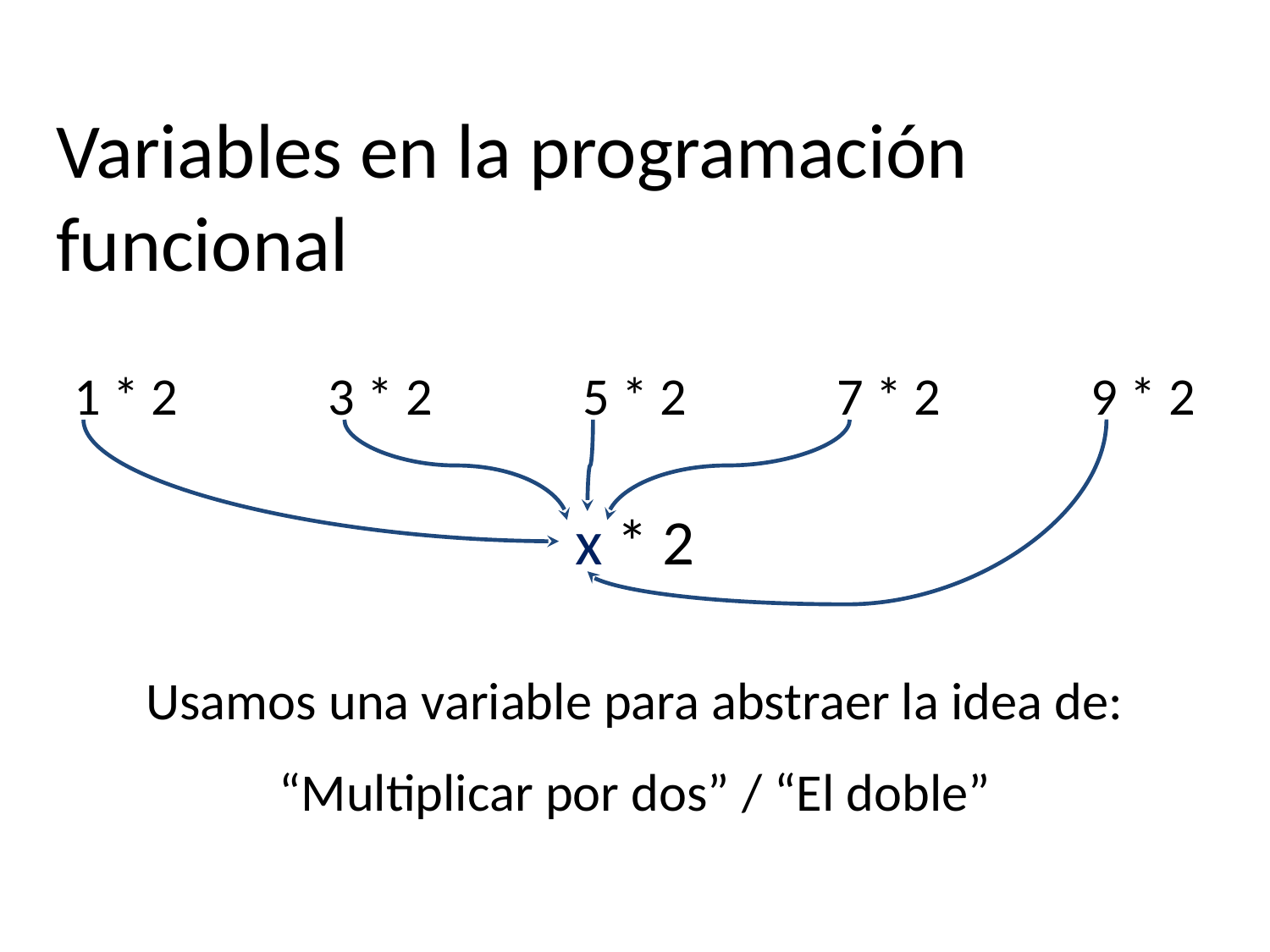

Variables en la programación funcional

1 * 2
3 * 2
5 * 2
7 * 2
9 * 2

x * 2

Usamos una variable para abstraer la idea de:
“Multiplicar por dos” / “El doble”